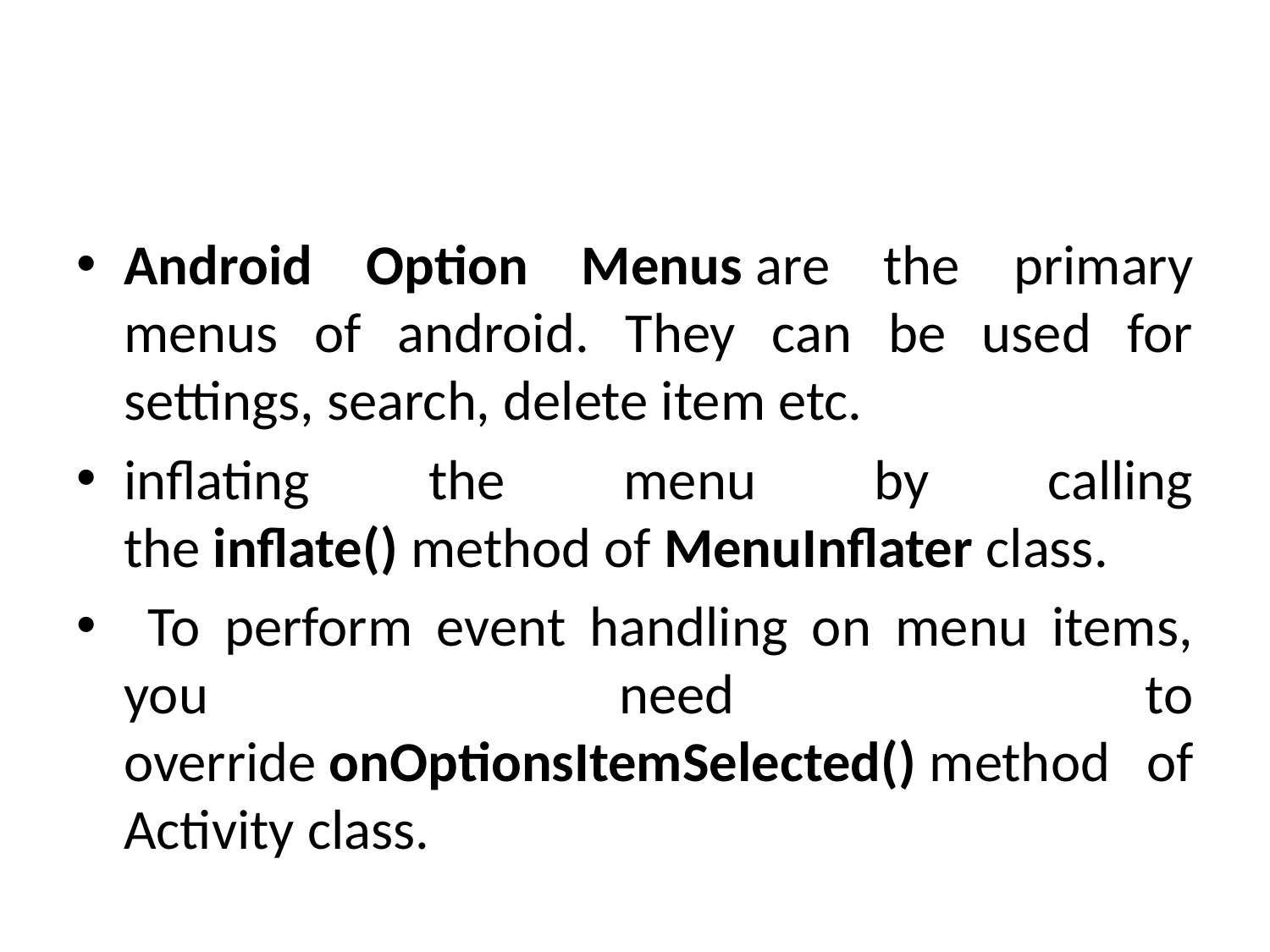

#
Android Option Menus are the primary menus of android. They can be used for settings, search, delete item etc.
inflating the menu by calling the inflate() method of MenuInflater class.
 To perform event handling on menu items, you need to override onOptionsItemSelected() method of Activity class.